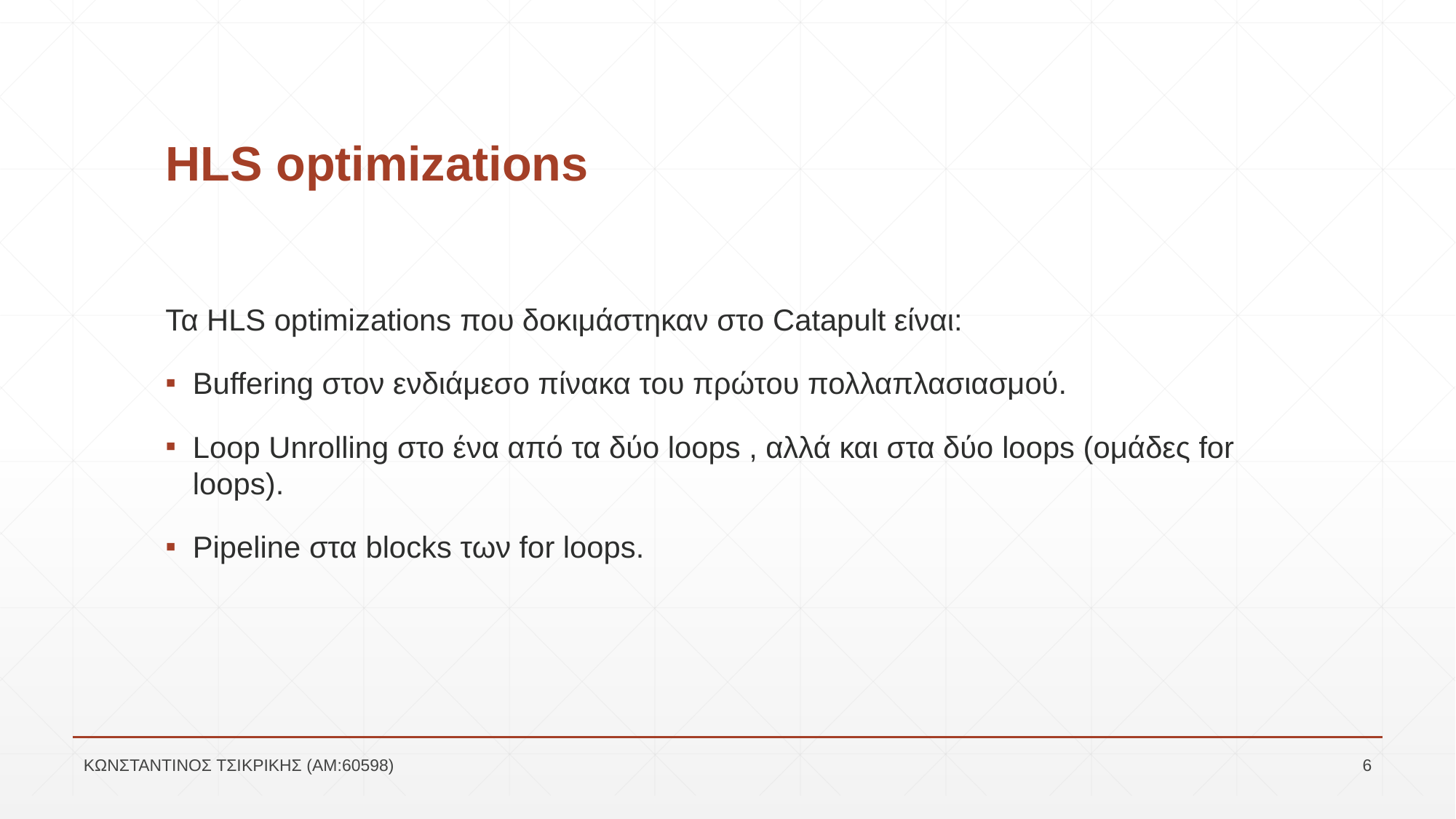

# HLS optimizations
Τα HLS optimizations που δοκιμάστηκαν στο Catapult είναι:
Buffering στον ενδιάμεσο πίνακα του πρώτου πολλαπλασιασμού.
Loop Unrolling στο ένα από τα δύο loops , αλλά και στα δύο loops (ομάδες for loops).
Pipeline στα blocks των for loops.

ΚΩΝΣΤΑΝΤΙΝΟΣ ΤΣΙΚΡΙΚΗΣ (ΑΜ:60598)
6